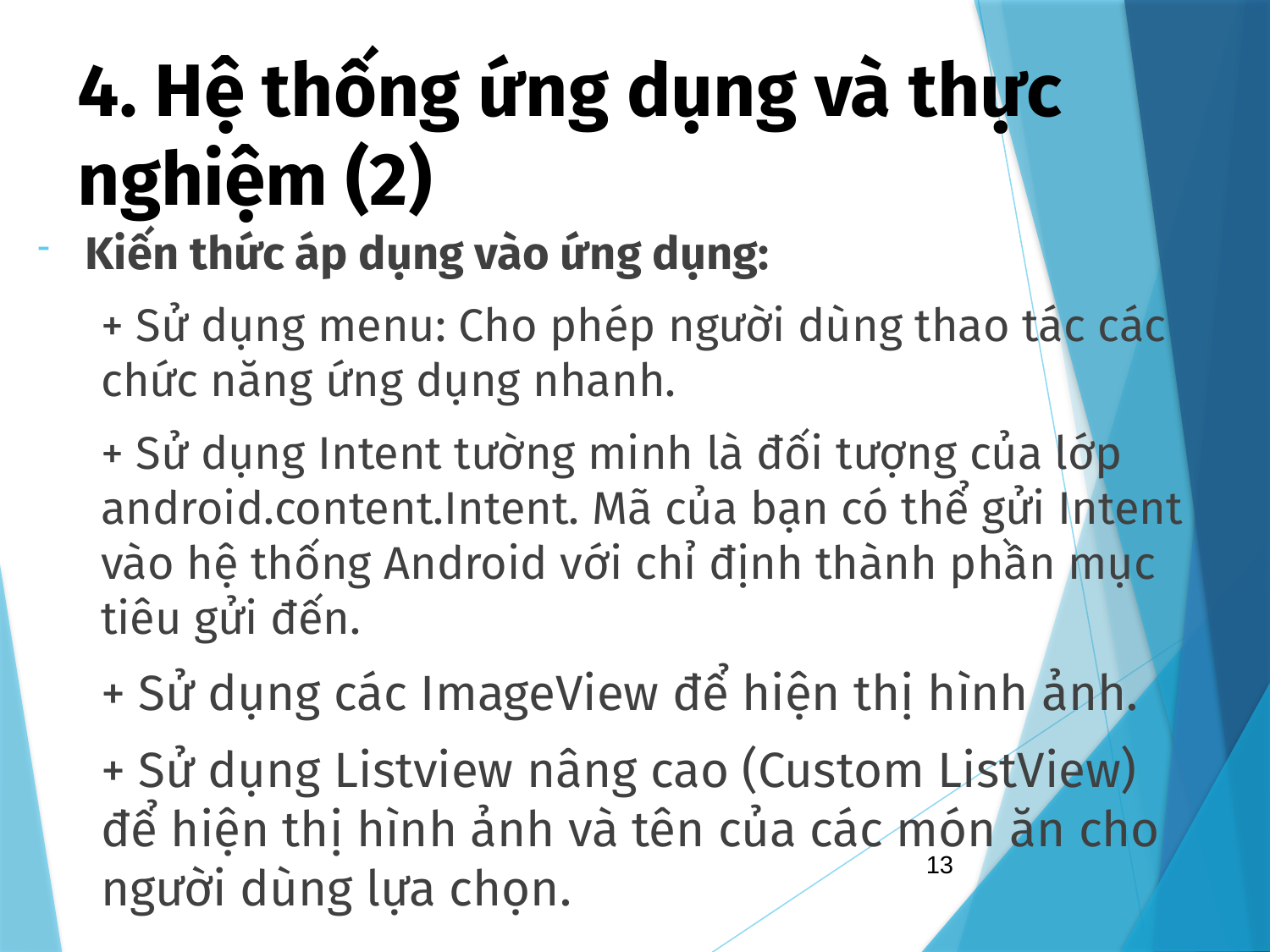

# 4. Hệ thống ứng dụng và thực nghiệm (2)
Kiến thức áp dụng vào ứng dụng:
+ Sử dụng menu: Cho phép người dùng thao tác các chức năng ứng dụng nhanh.
+ Sử dụng Intent tường minh là đối tượng của lớp android.content.Intent. Mã của bạn có thể gửi Intent vào hệ thống Android với chỉ định thành phần mục tiêu gửi đến.
+ Sử dụng các ImageView để hiện thị hình ảnh.
+ Sử dụng Listview nâng cao (Custom ListView) để hiện thị hình ảnh và tên của các món ăn cho người dùng lựa chọn.

13